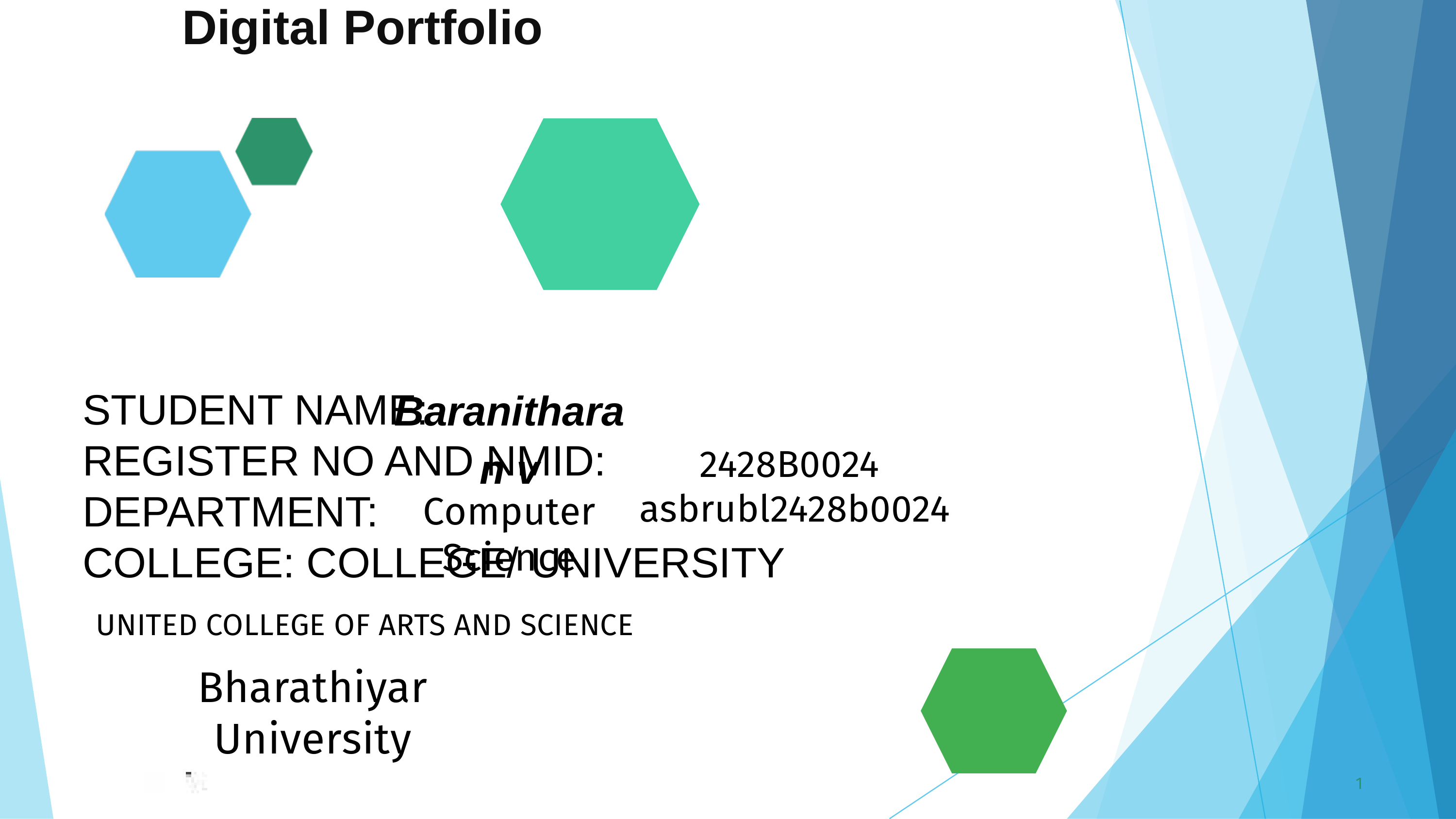

Digital Portfolio

Baranitharan v
STUDENT NAME:
REGISTER NO AND NMID:
DEPARTMENT:
COLLEGE: COLLEGE/ UNIVERSITY

2428B0024  asbrubl2428b0024

Computer Science
UNITED COLLEGE OF ARTS AND SCIENCE

Bharathiyar University

1